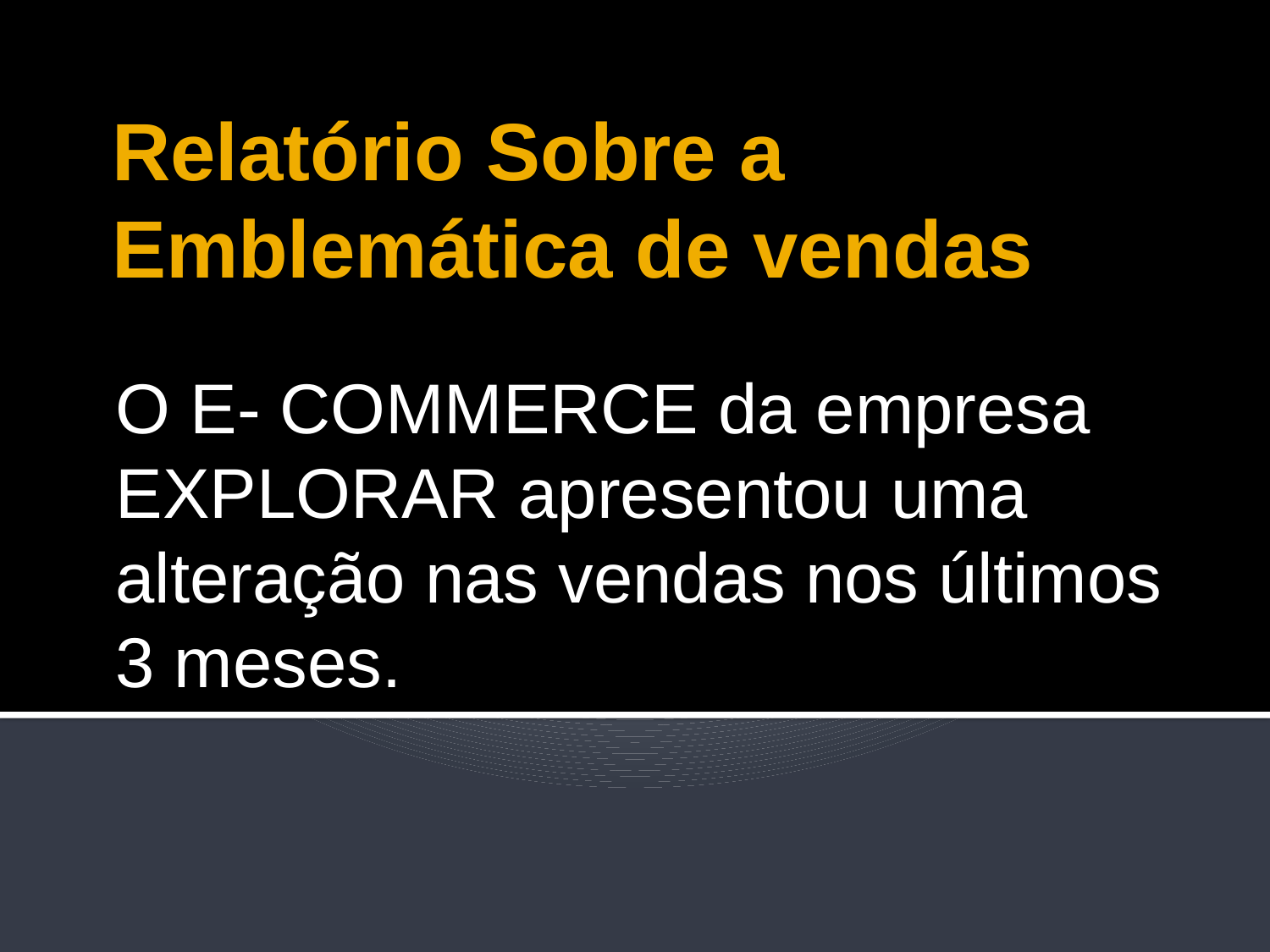

# Relatório Sobre a Emblemática de vendas
O E- COMMERCE da empresa EXPLORAR apresentou uma alteração nas vendas nos últimos 3 meses.